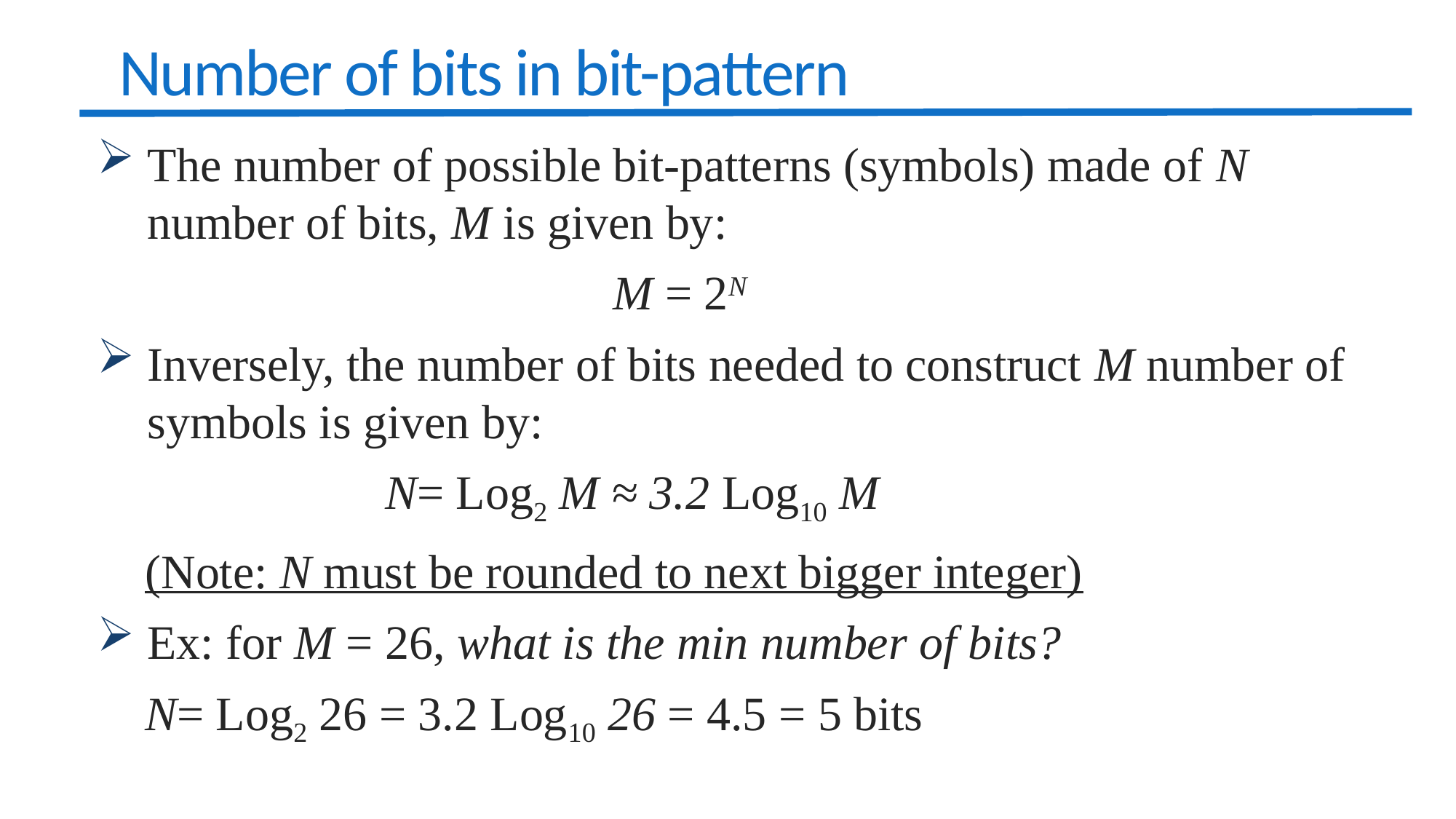

# Number of bits in bit-pattern
The number of possible bit-patterns (symbols) made of N number of bits, M is given by:
                                           M = 2N
Inversely, the number of bits needed to construct M number of symbols is given by:
                        N= Log2 M ≈ 3.2 Log10 M
    (Note: N must be rounded to next bigger integer)
Ex: for M = 26, what is the min number of bits?
    N= Log2 26 = 3.2 Log10 26 = 4.5 = 5 bits